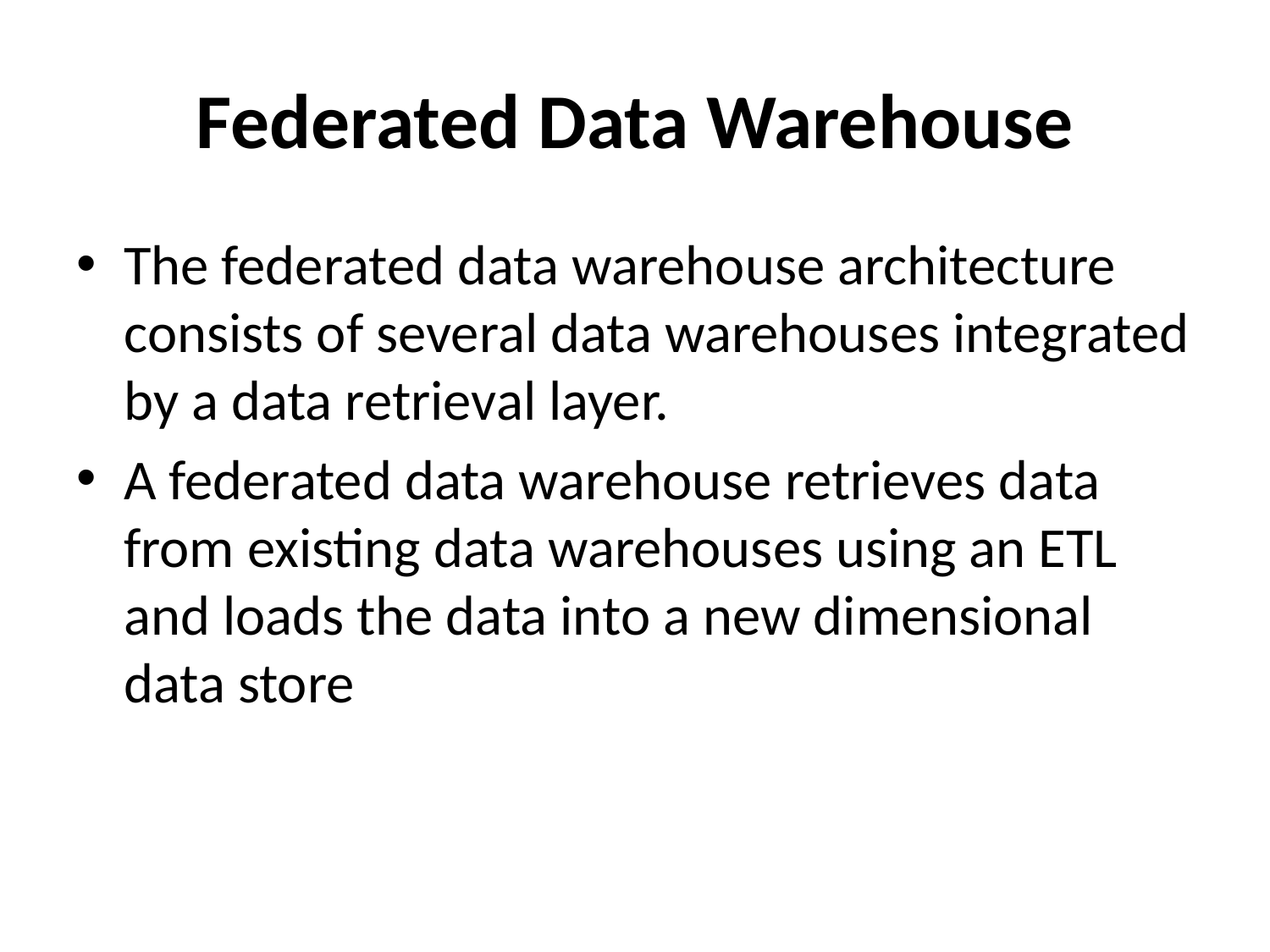

# Federated Data Warehouse
The federated data warehouse architecture consists of several data warehouses integrated by a data retrieval layer.
A federated data warehouse retrieves data from existing data warehouses using an ETL and loads the data into a new dimensional data store